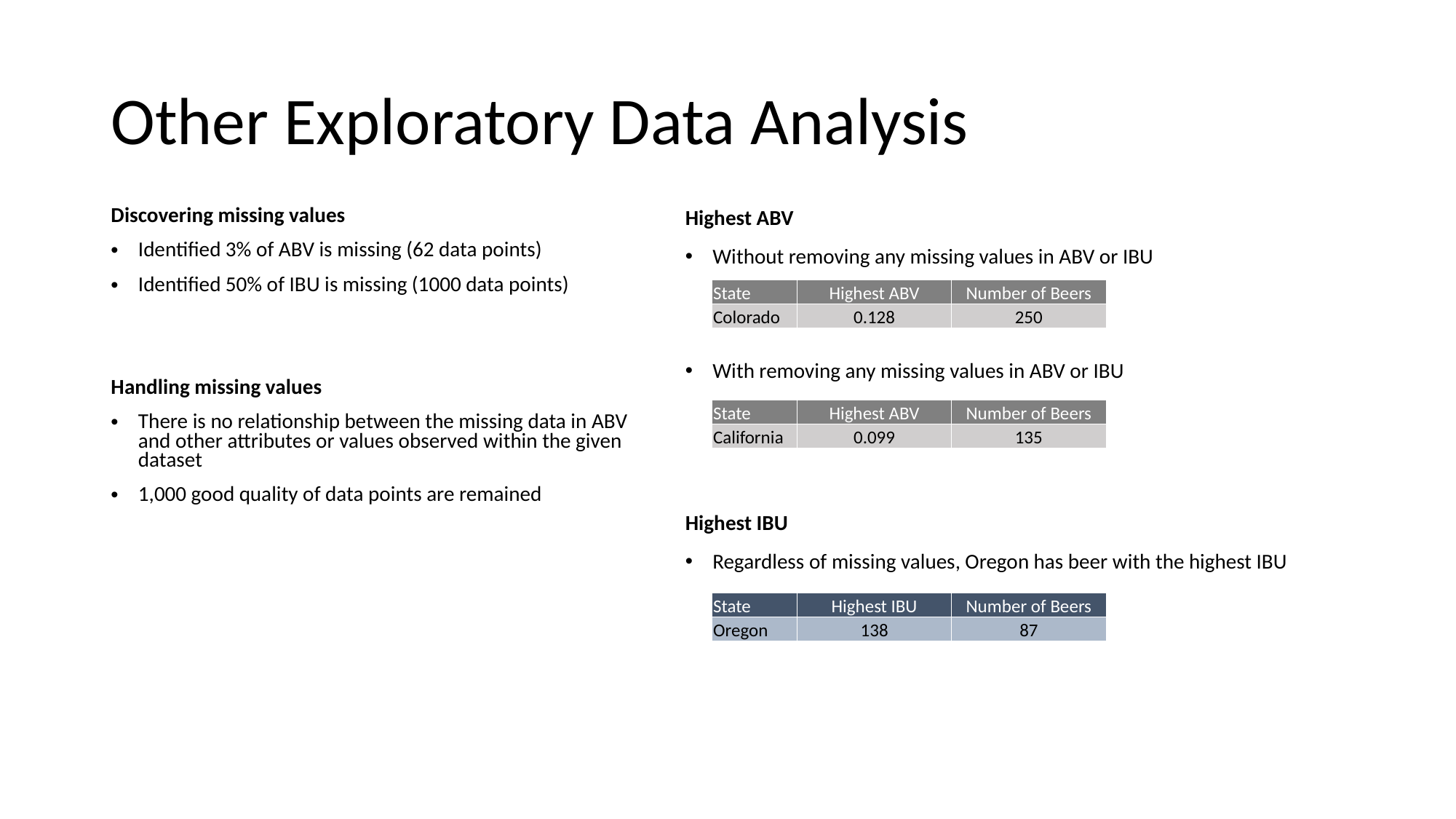

# Other Exploratory Data Analysis
Discovering missing values
Identified 3% of ABV is missing (62 data points)
Identified 50% of IBU is missing (1000 data points)

Handling missing values
There is no relationship between the missing data in ABV and other attributes or values observed within the given dataset
1,000 good quality of data points are remained
Highest ABV
Without removing any missing values in ABV or IBU

With removing any missing values in ABV or IBU

Highest IBU
Regardless of missing values, Oregon has beer with the highest IBU
| State | Highest ABV | Number of Beers |
| --- | --- | --- |
| Colorado | 0.128 | 250 |
| State | Highest ABV | Number of Beers |
| --- | --- | --- |
| California | 0.099 | 135 |
| State | Highest IBU | Number of Beers |
| --- | --- | --- |
| Oregon | 138 | 87 |